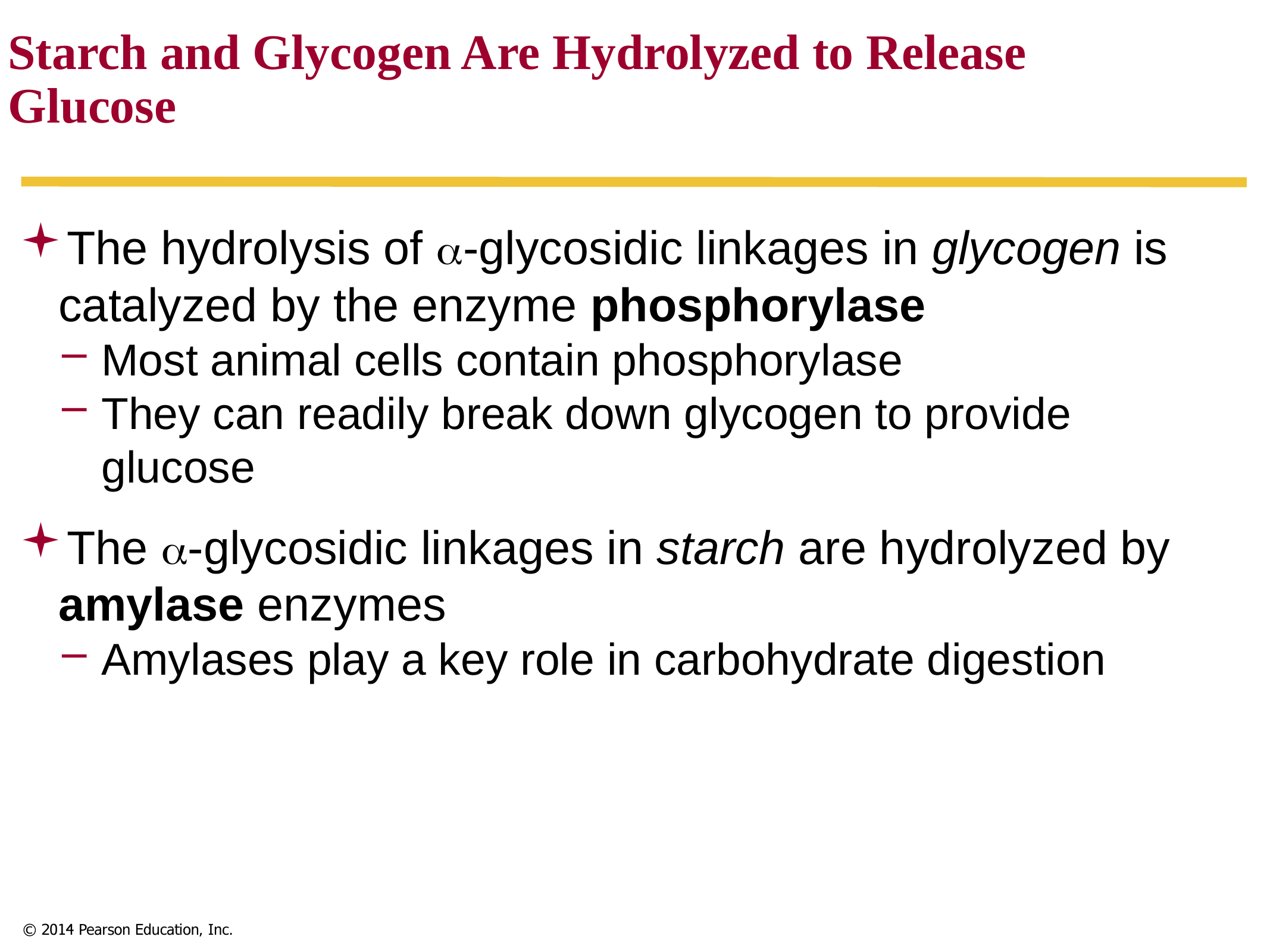

Starch and Glycogen Are Hydrolyzed to Release Glucose

The hydrolysis of α-glycosidic linkages in glycogen is catalyzed by the enzyme phosphorylase
Most animal cells contain phosphorylase
They can readily break down glycogen to provide glucose
The α-glycosidic linkages in starch are hydrolyzed by amylase enzymes
Amylases play a key role in carbohydrate digestion